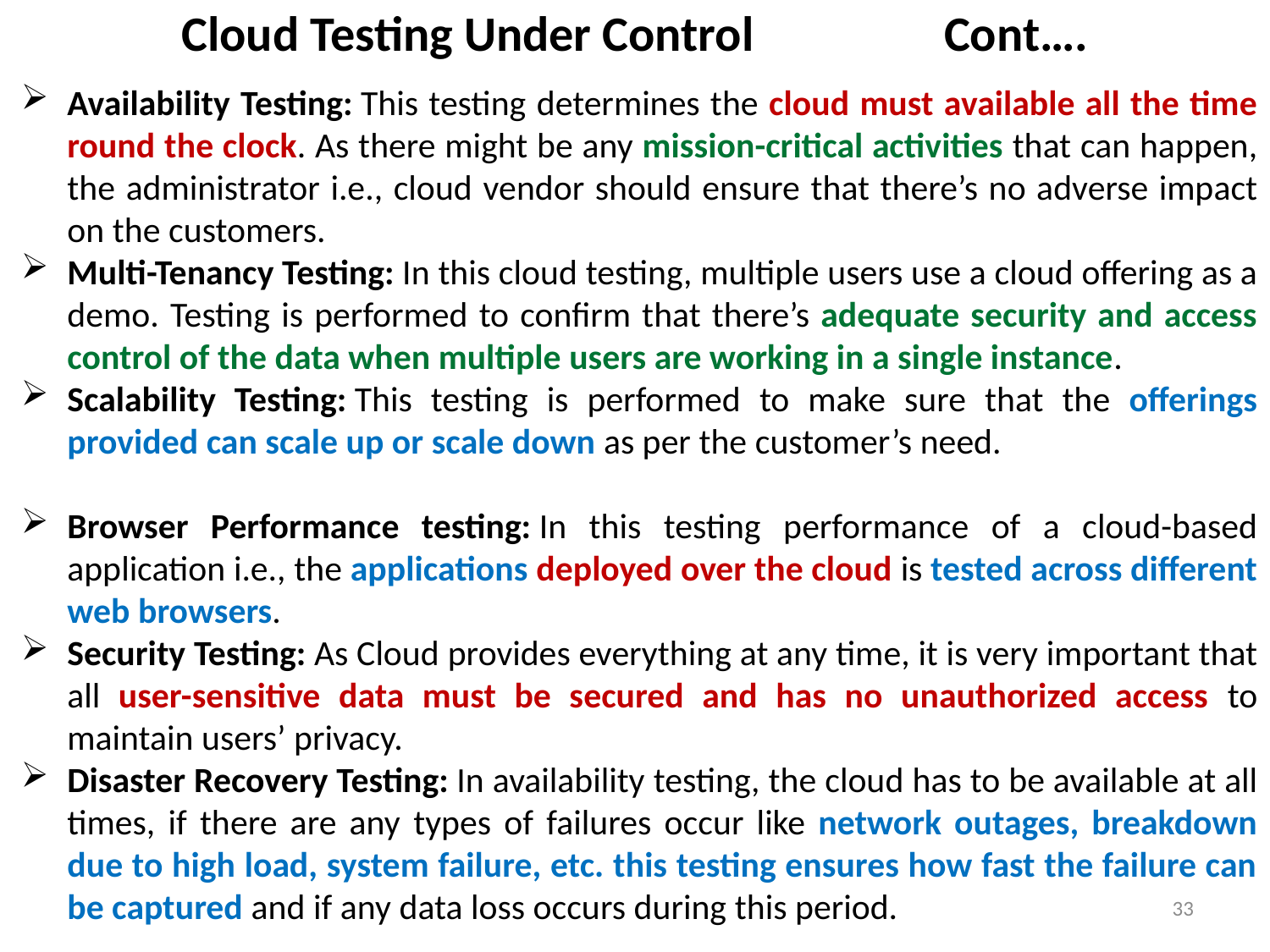

# Cloud Testing Under Control                 Cont….
Availability Testing: This testing determines the cloud must available all the time round the clock. As there might be any mission-critical activities that can happen, the administrator i.e., cloud vendor should ensure that there’s no adverse impact on the customers.
Multi-Tenancy Testing: In this cloud testing, multiple users use a cloud offering as a demo. Testing is performed to confirm that there’s adequate security and access control of the data when multiple users are working in a single instance.
Scalability Testing: This testing is performed to make sure that the offerings provided can scale up or scale down as per the customer’s need.

Browser Performance testing: In this testing performance of a cloud-based application i.e., the applications deployed over the cloud is tested across different web browsers.
Security Testing: As Cloud provides everything at any time, it is very important that all user-sensitive data must be secured and has no unauthorized access to maintain users’ privacy.
Disaster Recovery Testing: In availability testing, the cloud has to be available at all times, if there are any types of failures occur like network outages, breakdown due to high load, system failure, etc. this testing ensures how fast the failure can be captured and if any data loss occurs during this period.
33